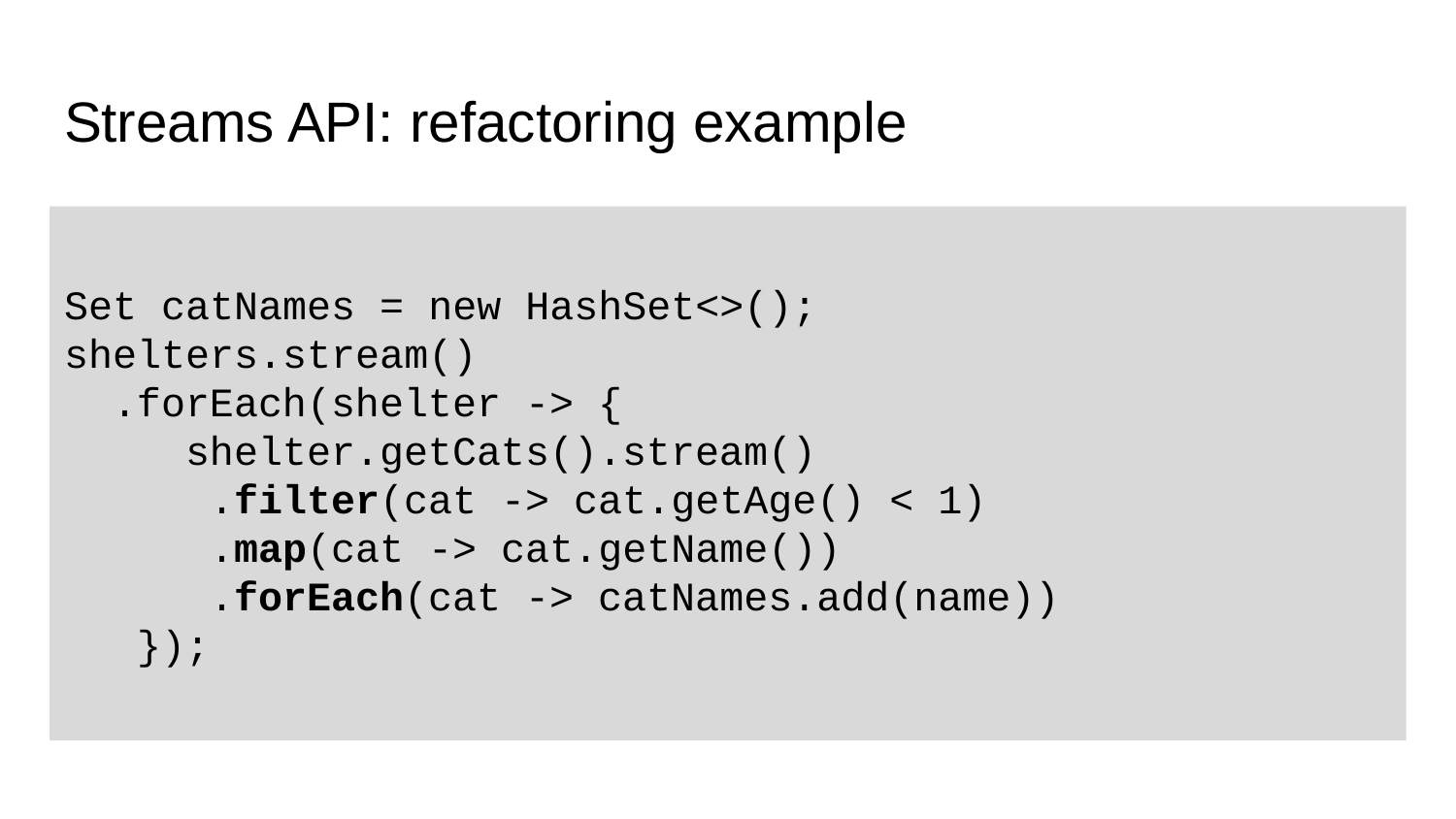

# Streams API: refactoring example
Set catNames = new HashSet<>();
shelters.stream()
  .forEach(shelter -> {
     shelter.getCats().stream()
	.filter(cat -> cat.getAge() < 1)
	.map(cat -> cat.getName())
      .forEach(cat -> catNames.add(name))
   });